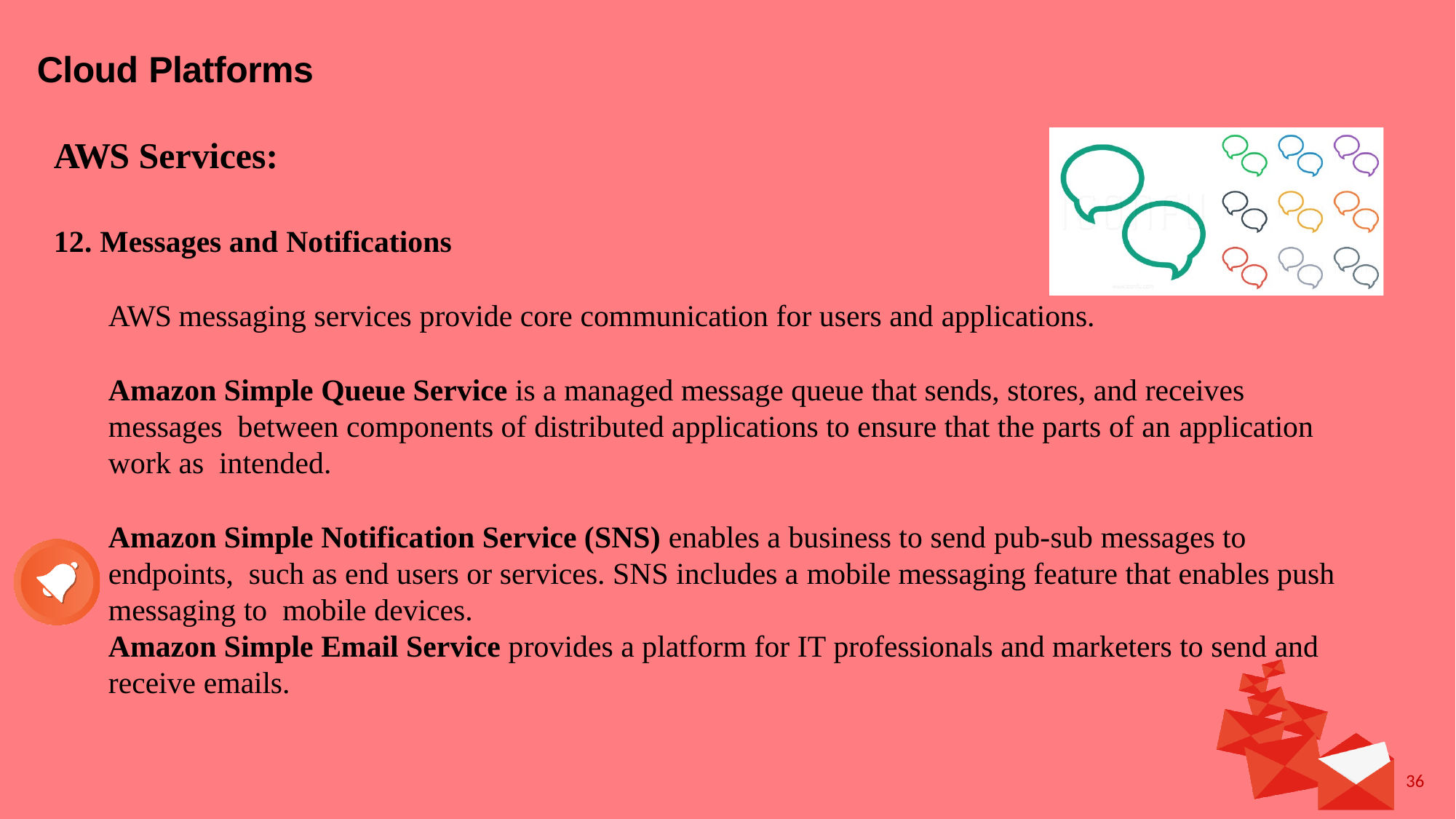

# Cloud Platforms

AWS Services:

12. Messages and Notifications

AWS messaging services provide core communication for users and applications.

Amazon Simple Queue Service is a managed message queue that sends, stores, and receives messages  between components of distributed applications to ensure that the parts of an application work as  intended.

Amazon Simple Notification Service (SNS) enables a business to send pub-sub messages to endpoints,  such as end users or services. SNS includes a mobile messaging feature that enables push messaging to  mobile devices.
Amazon Simple Email Service provides a platform for IT professionals and marketers to send and
receive emails.

36